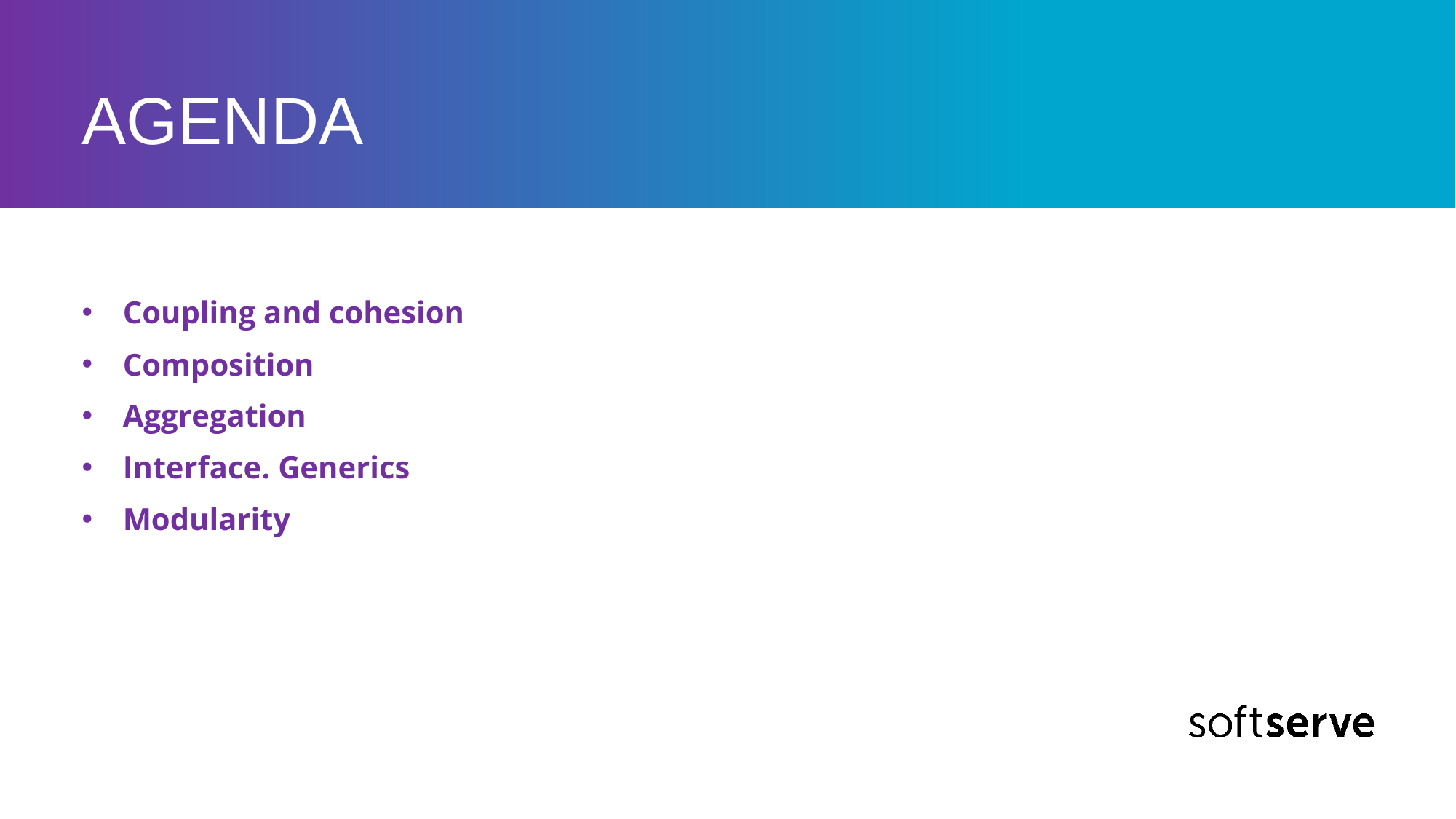

# AGENDA
Coupling and cohesion
Composition
Aggregation
Interface. Generics
Modularity